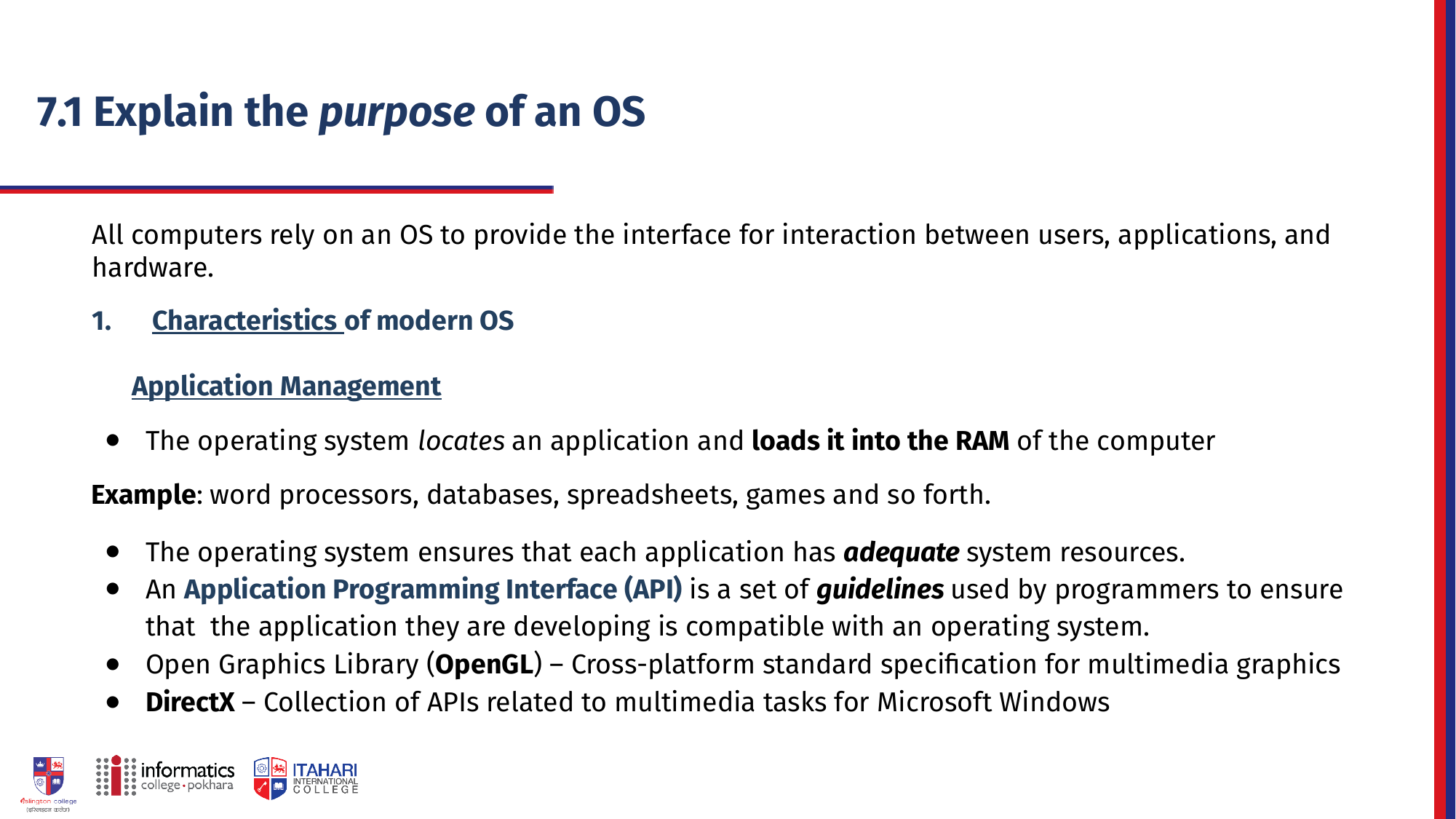

# 7.1 Explain the purpose of an OS
All computers rely on an OS to provide the interface for interaction between users, applications, and hardware.
Characteristics of modern OS

Application Management
The operating system locates an application and loads it into the RAM of the computer
Example: word processors, databases, spreadsheets, games and so forth.
The operating system ensures that each application has adequate system resources.
An Application Programming Interface (API) is a set of guidelines used by programmers to ensure that  the application they are developing is compatible with an operating system.
Open Graphics Library (OpenGL) – Cross-platform standard specification for multimedia graphics
DirectX – Collection of APIs related to multimedia tasks for Microsoft Windows